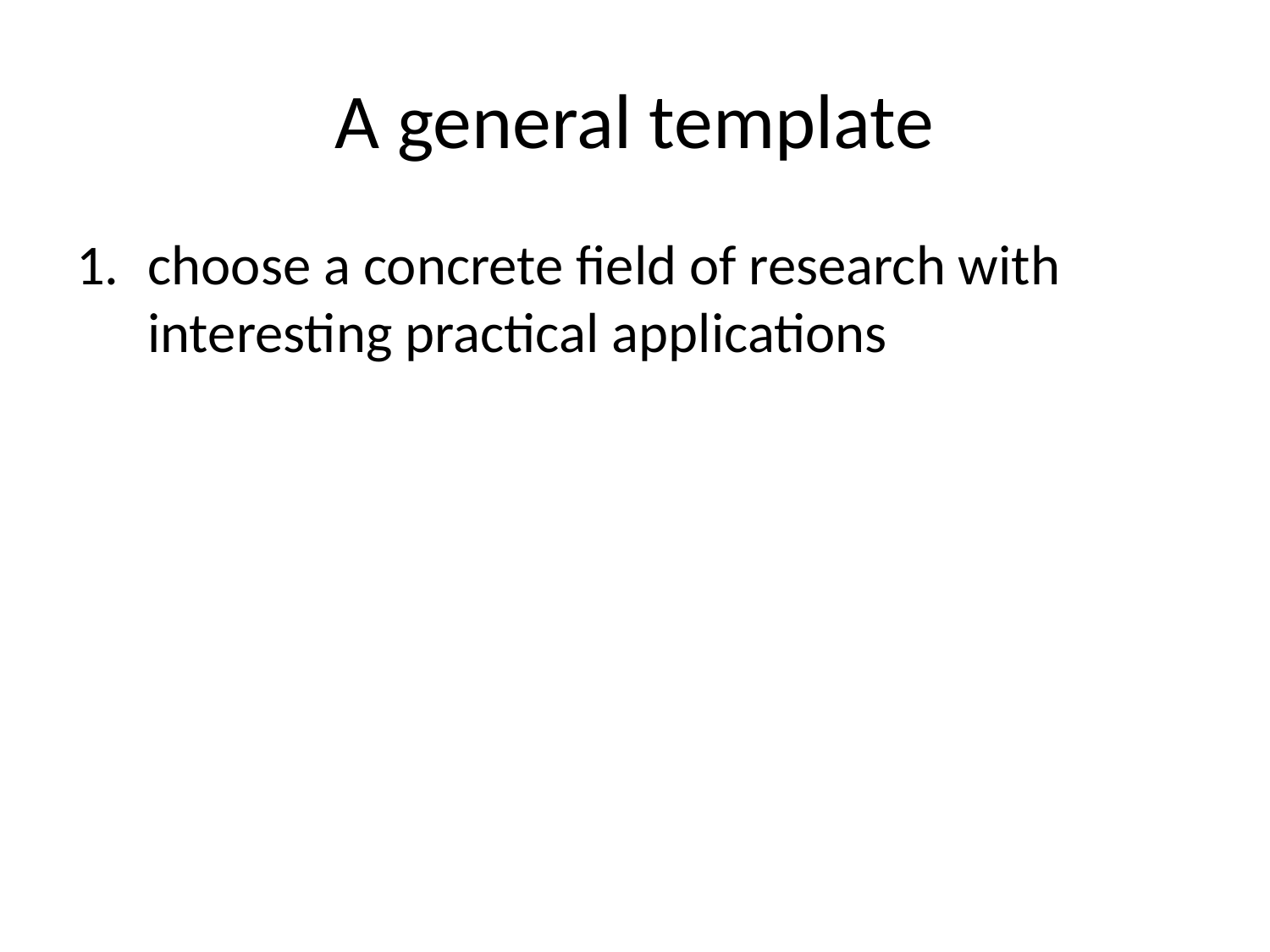

# A general template
choose a concrete field of research with interesting practical applications